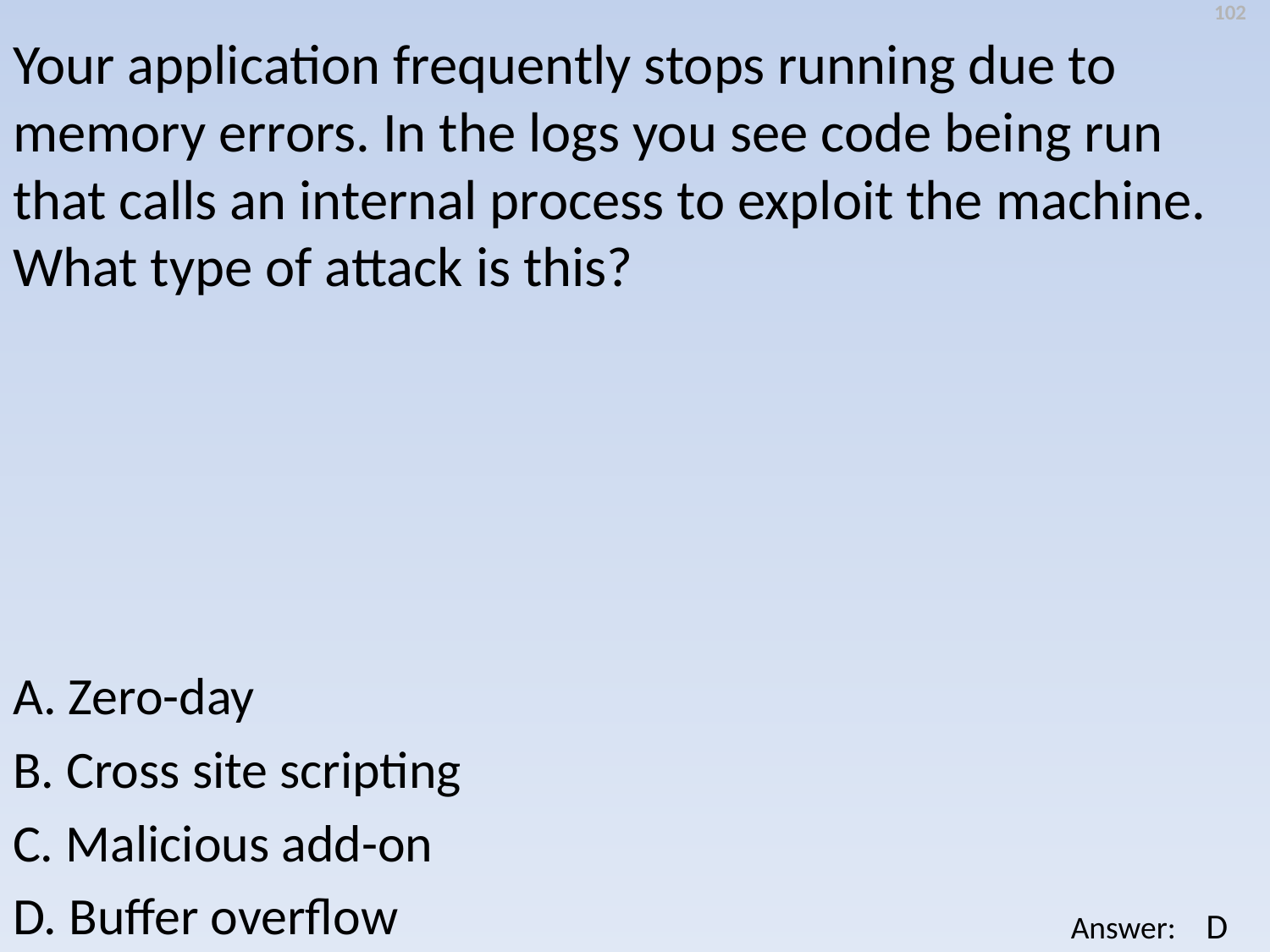

102
Your application frequently stops running due to memory errors. In the logs you see code being run that calls an internal process to exploit the machine. What type of attack is this?
A. Zero-day
B. Cross site scripting
C. Malicious add-on
D. Buffer overflow
D